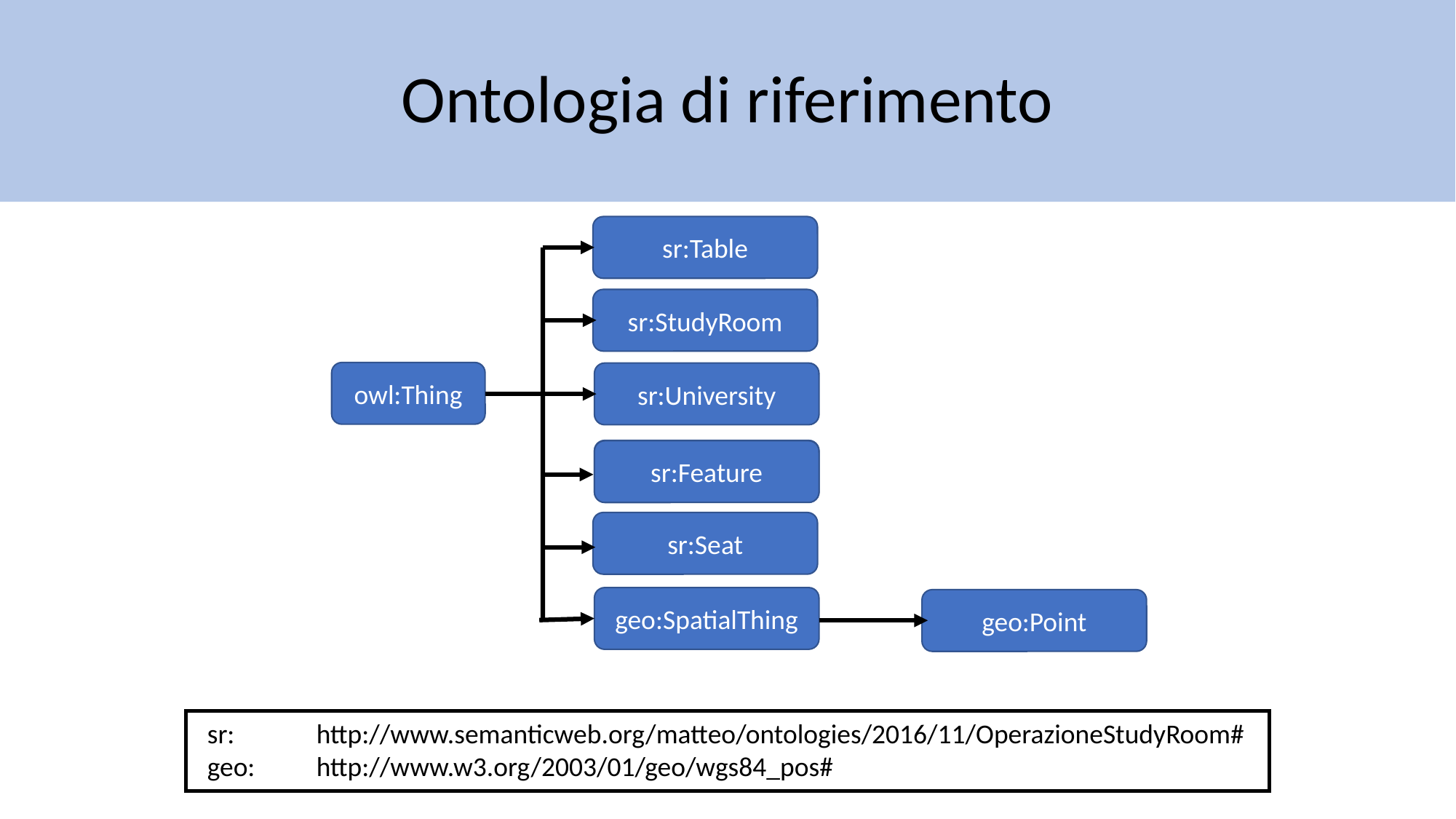

Ontologia di riferimento
sr:Table
sr:StudyRoom
owl:Thing
sr:University
sr:Feature
sr:Feature
sr:Seat
geo:SpatialThing
geo:Point
sr:	http://www.semanticweb.org/matteo/ontologies/2016/11/OperazioneStudyRoom#
geo: 	http://www.w3.org/2003/01/geo/wgs84_pos#